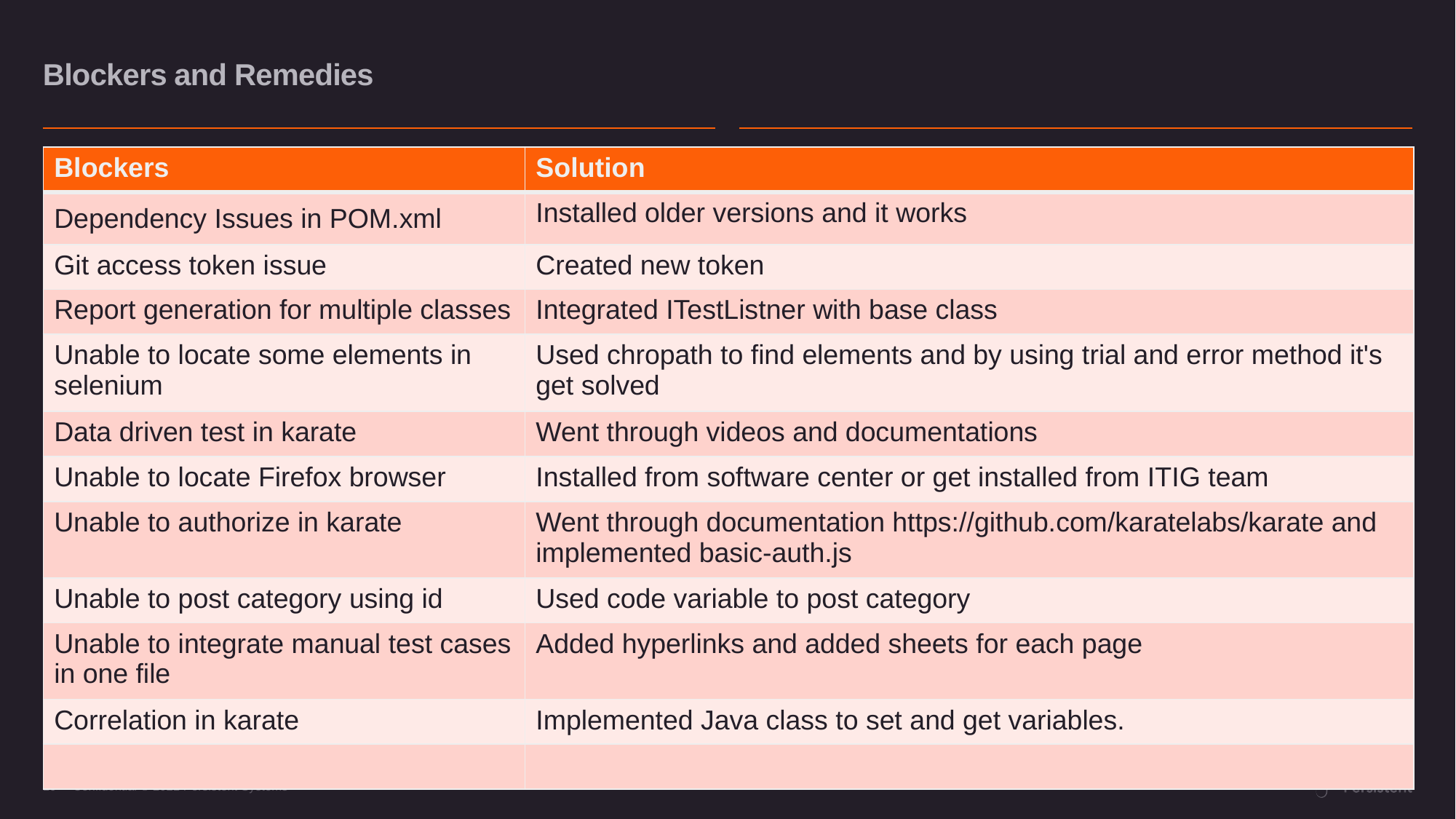

# Blockers and Remedies
| Blockers | Solution |
| --- | --- |
| Dependency Issues in POM.xml | Installed older versions and it works |
| Git access token issue | Created new token |
| Report generation for multiple classes | Integrated ITestListner with base class |
| Unable to locate some elements in selenium | Used chropath to find elements and by using trial and error method it's get solved |
| Data driven test in karate | Went through videos and documentations |
| Unable to locate Firefox browser | Installed from software center or get installed from ITIG team |
| Unable to authorize in karate | Went through documentation https://github.com/karatelabs/karate and implemented basic-auth.js |
| Unable to post category using id | Used code variable to post category |
| Unable to integrate manual test cases in one file | Added hyperlinks and added sheets for each page |
| Correlation in karate | Implemented Java class to set and get variables. |
|  |  |
Click to add text
Click to add text
Click to add text
Click to add text
10